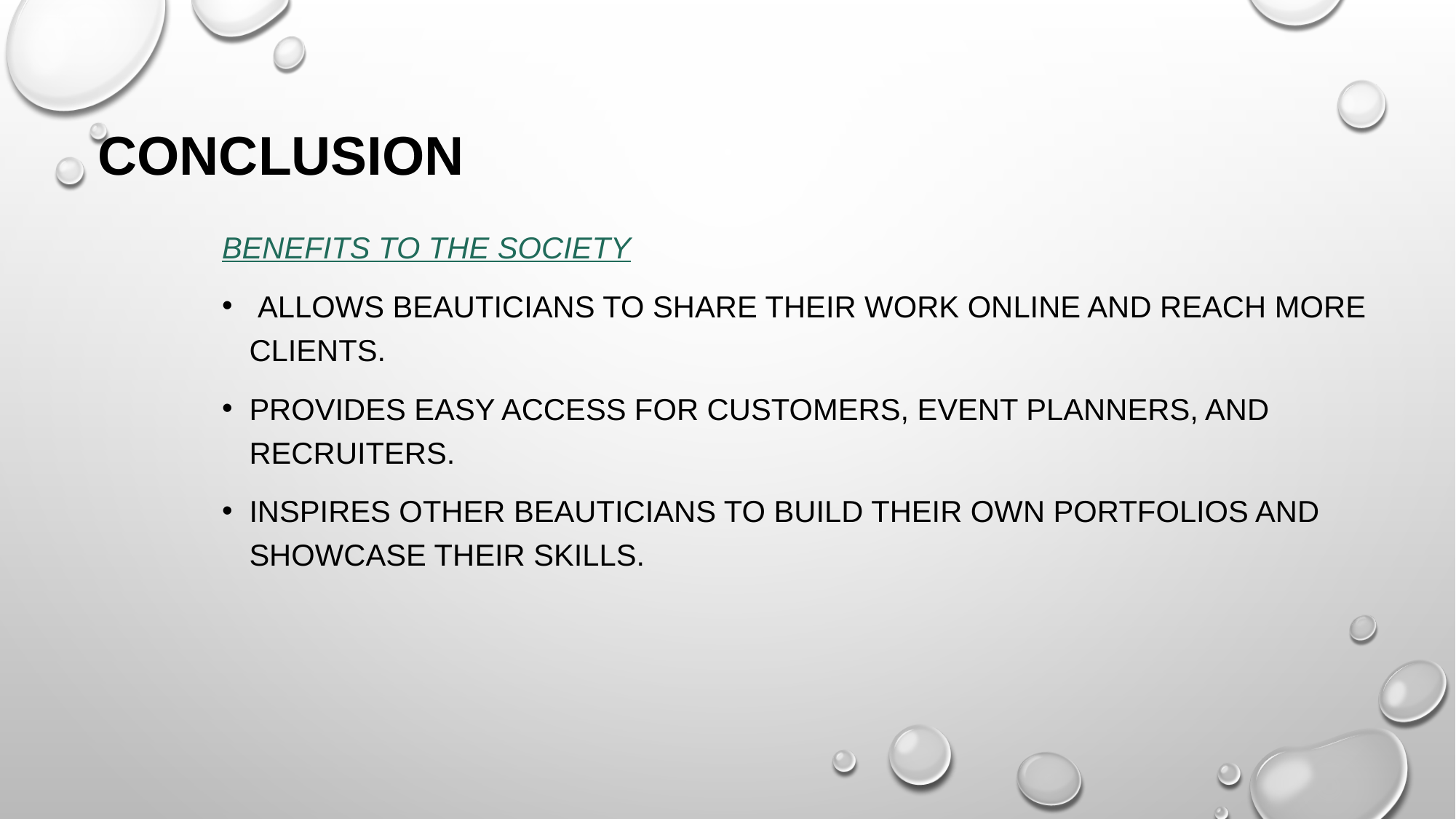

# CONCLUSION
BENEFITS TO THE SOCIETY
 Allows beauticians to share their work online and reach more clients.
Provides easy access for customers, event planners, and recruiters.
Inspires other beauticians to build their own portfolios and showcase their skills.